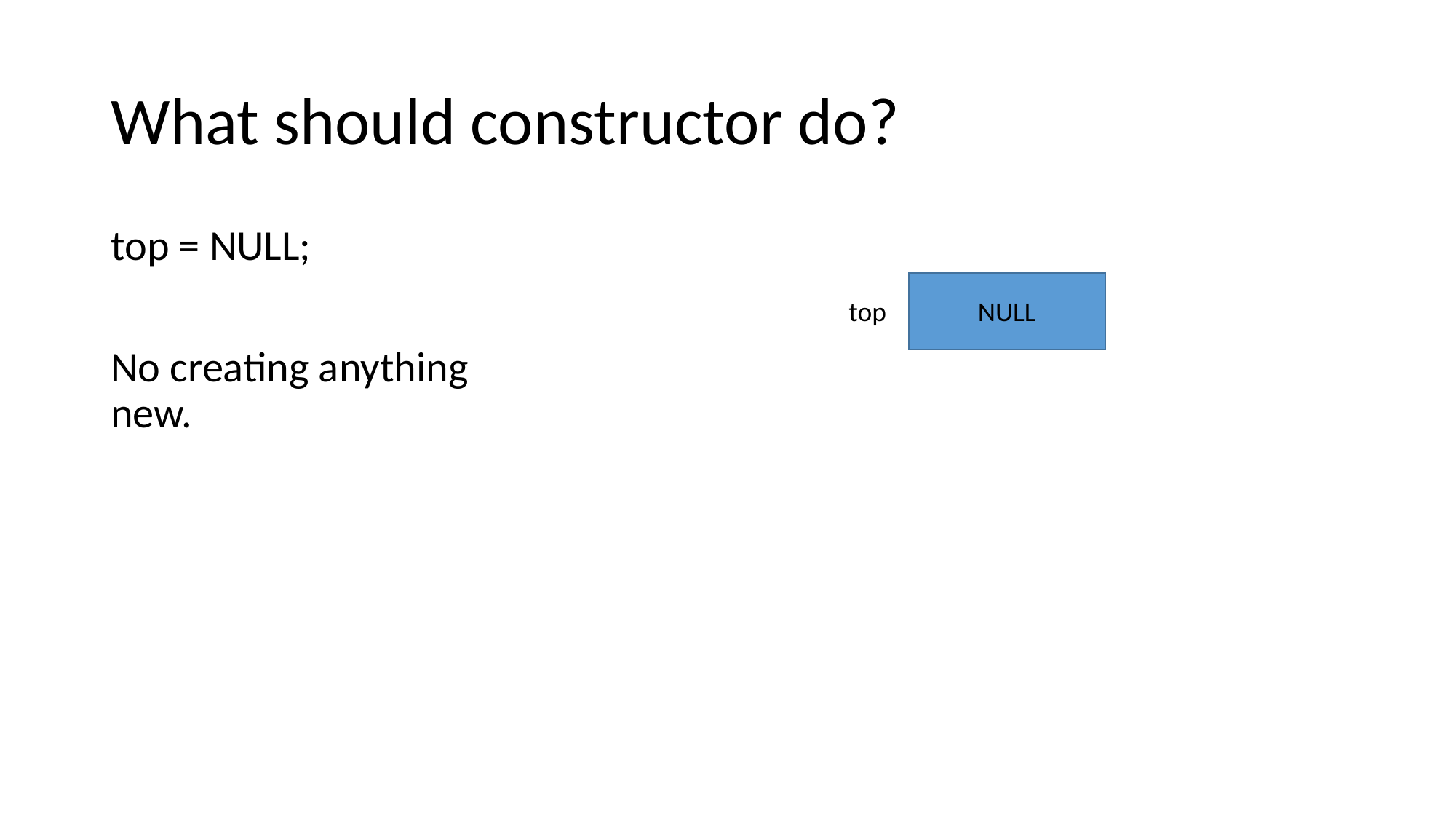

# What should constructor do?
top = NULL;

No creating anything new.

top
NULL